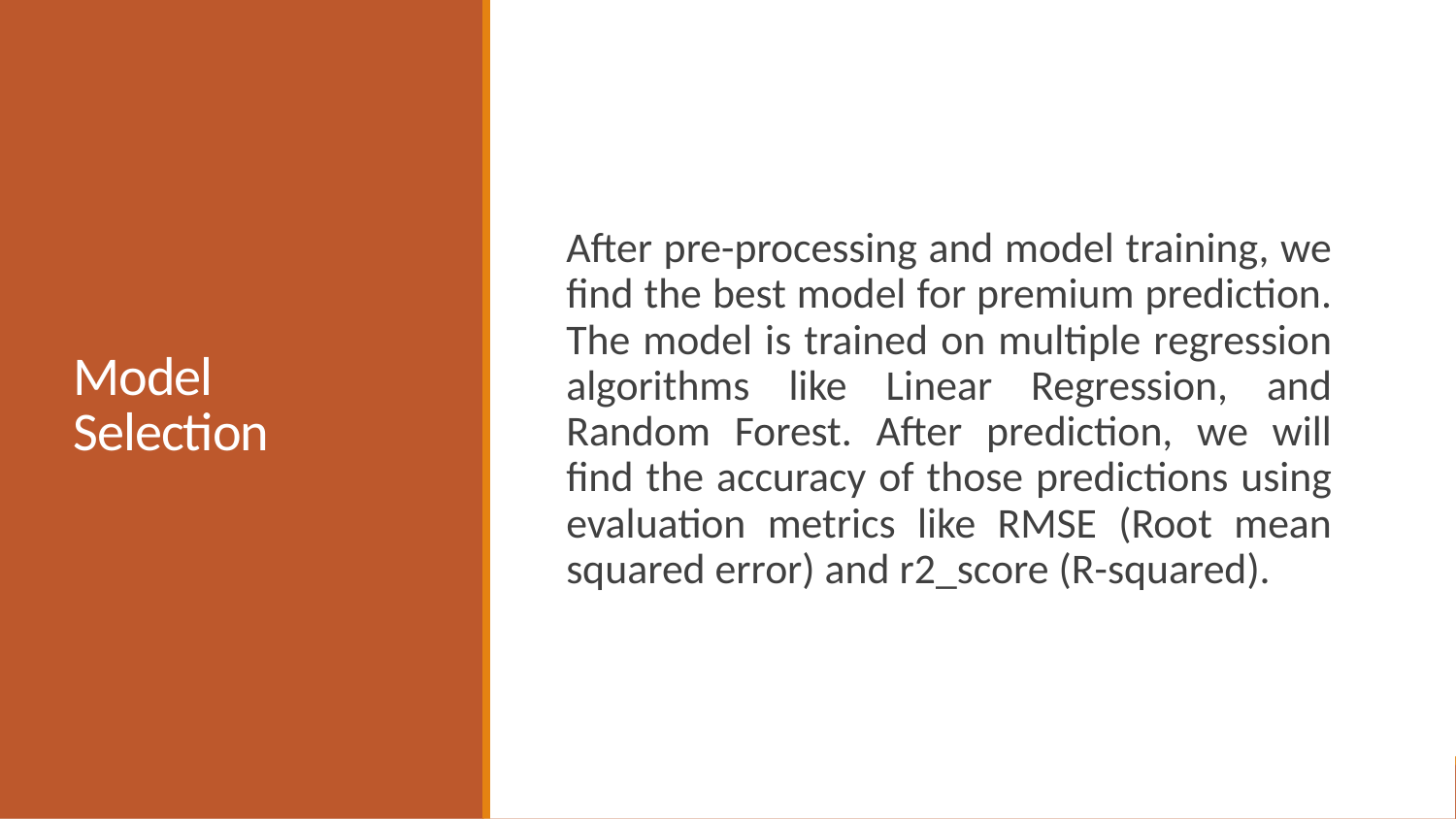

# Model Selection
After pre-processing and model training, we find the best model for premium prediction. The model is trained on multiple regression algorithms like Linear Regression, and Random Forest. After prediction, we will find the accuracy of those predictions using evaluation metrics like RMSE (Root mean squared error) and r2_score (R-squared).